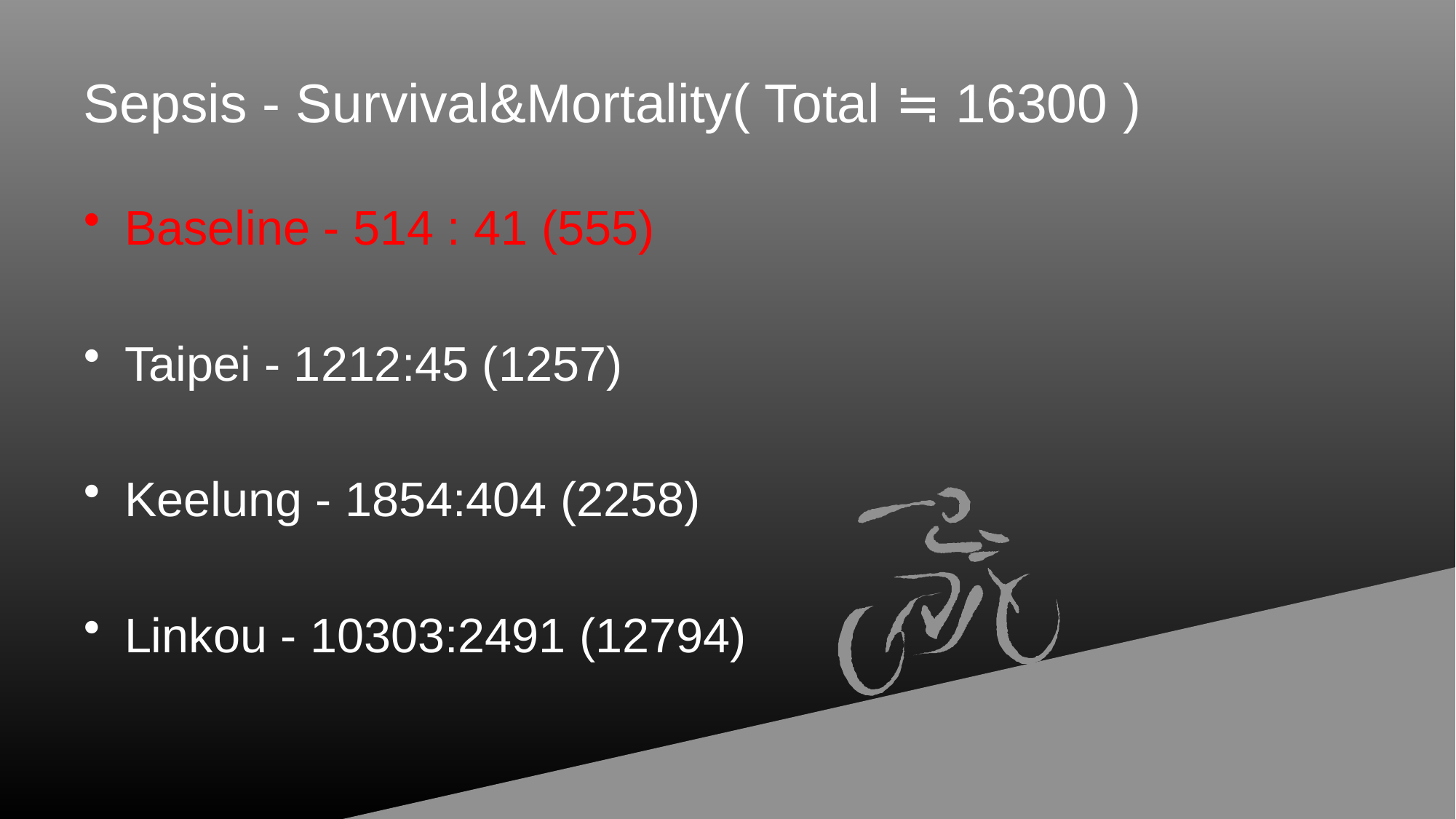

# Sepsis - Survival&Mortality( Total ≒ 16300 )
Baseline - 514 : 41 (555)

Taipei - 1212:45 (1257)

Keelung - 1854:404 (2258)

Linkou - 10303:2491 (12794)